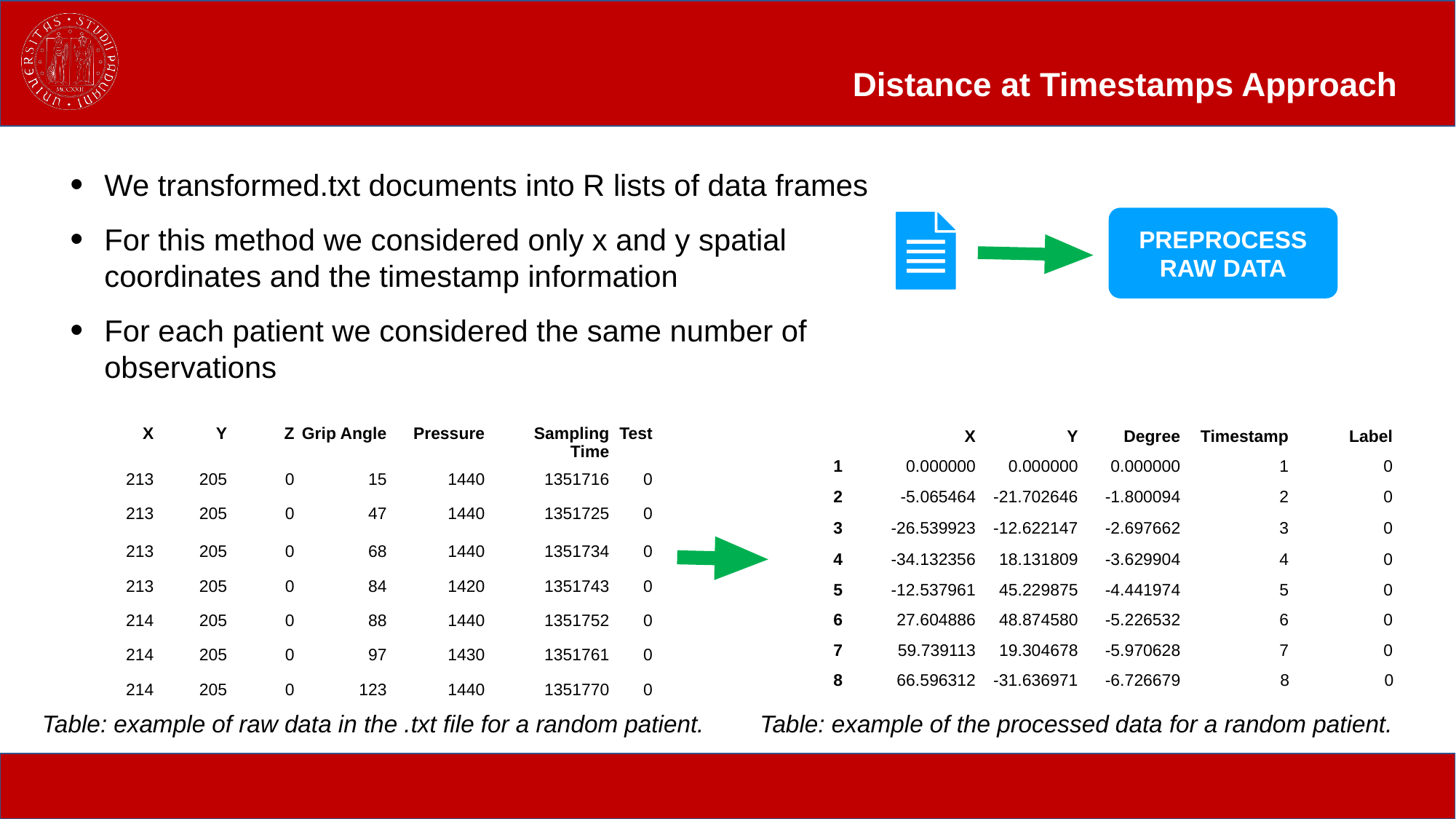

Distance at Timestamps Approach
We transformed.txt documents into R lists of data frames
For this method we considered only x and y spatial coordinates and the timestamp information
For each patient we considered the same number of observations
PREPROCESS RAW DATA

| X | Y | Z | Grip Angle | Pressure | Sampling Time | Test |
| --- | --- | --- | --- | --- | --- | --- |
| 213 | 205 | 0 | 15 | 1440 | 1351716 | 0 |
| 213 | 205 | 0 | 47 | 1440 | 1351725 | 0 |
| 213 | 205 | 0 | 68 | 1440 | 1351734 | 0 |
| 213 | 205 | 0 | 84 | 1420 | 1351743 | 0 |
| 214 | 205 | 0 | 88 | 1440 | 1351752 | 0 |
| 214 | 205 | 0 | 97 | 1430 | 1351761 | 0 |
| 214 | 205 | 0 | 123 | 1440 | 1351770 | 0 |
|  | X | Y | Degree | Timestamp | Label |
| --- | --- | --- | --- | --- | --- |
| 1 | 0.000000 | 0.000000 | 0.000000 | 1 | 0 |
| 2 | -5.065464 | -21.702646 | -1.800094 | 2 | 0 |
| 3 | -26.539923 | -12.622147 | -2.697662 | 3 | 0 |
| 4 | -34.132356 | 18.131809 | -3.629904 | 4 | 0 |
| 5 | -12.537961 | 45.229875 | -4.441974 | 5 | 0 |
| 6 | 27.604886 | 48.874580 | -5.226532 | 6 | 0 |
| 7 | 59.739113 | 19.304678 | -5.970628 | 7 | 0 |
| 8 | 66.596312 | -31.636971 | -6.726679 | 8 | 0 |

Table: example of raw data in the .txt file for a random patient.
Table: example of the processed data for a random patient.